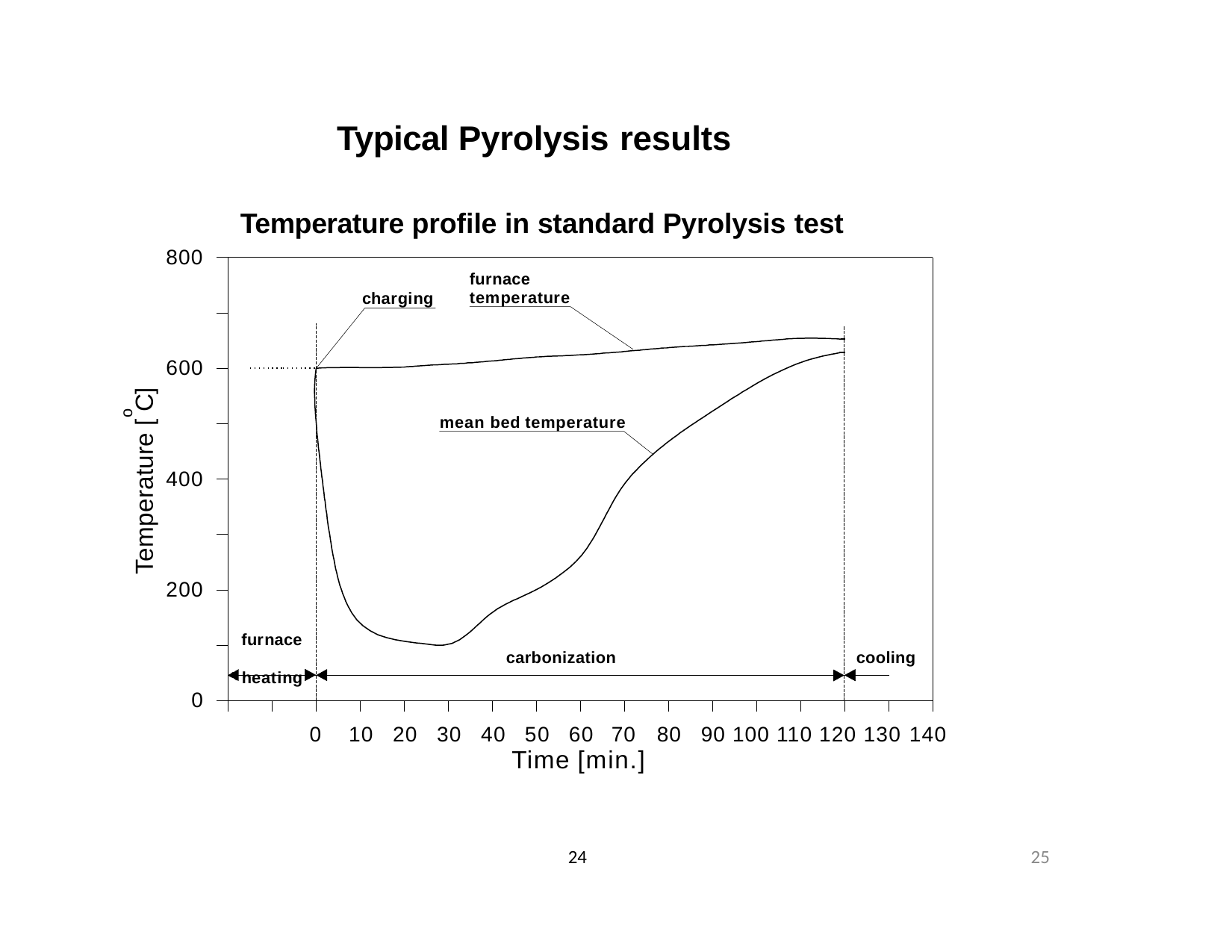

# Typical Pyrolysis results
Temperature profile in standard Pyrolysis test
800

furnace  temperature
charging

600

Temperature [ C]
o
mean bed temperature

400

200

furnace  heating
cooling

carbonization

0

0	10	20	30	40	50	60
70	80	90 100 110 120 130 140

-20 -10
Time [min.]
24
25